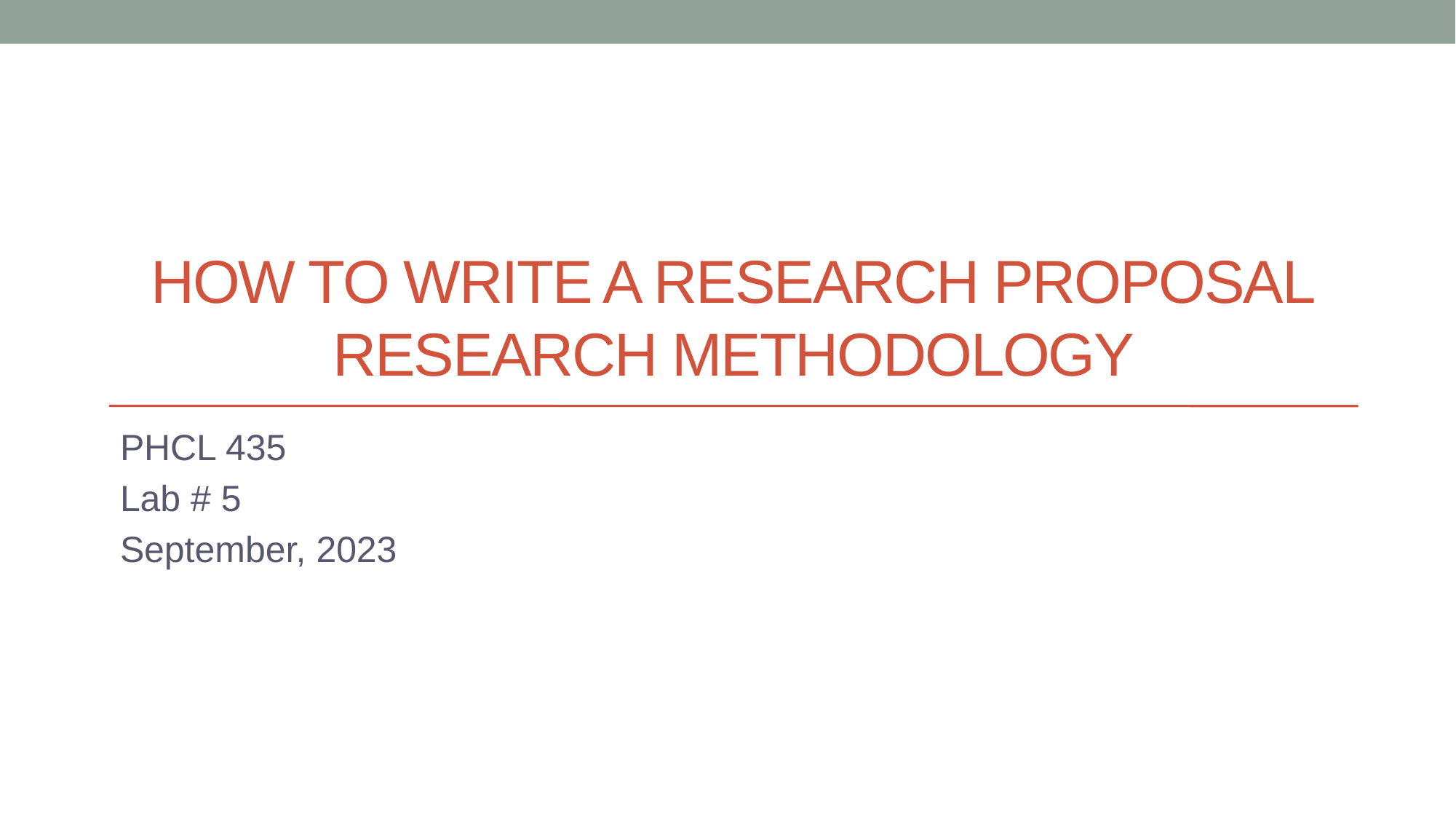

# How to write a research proposal Research Methodology
PHCL 435
Lab # 5
September, 2023